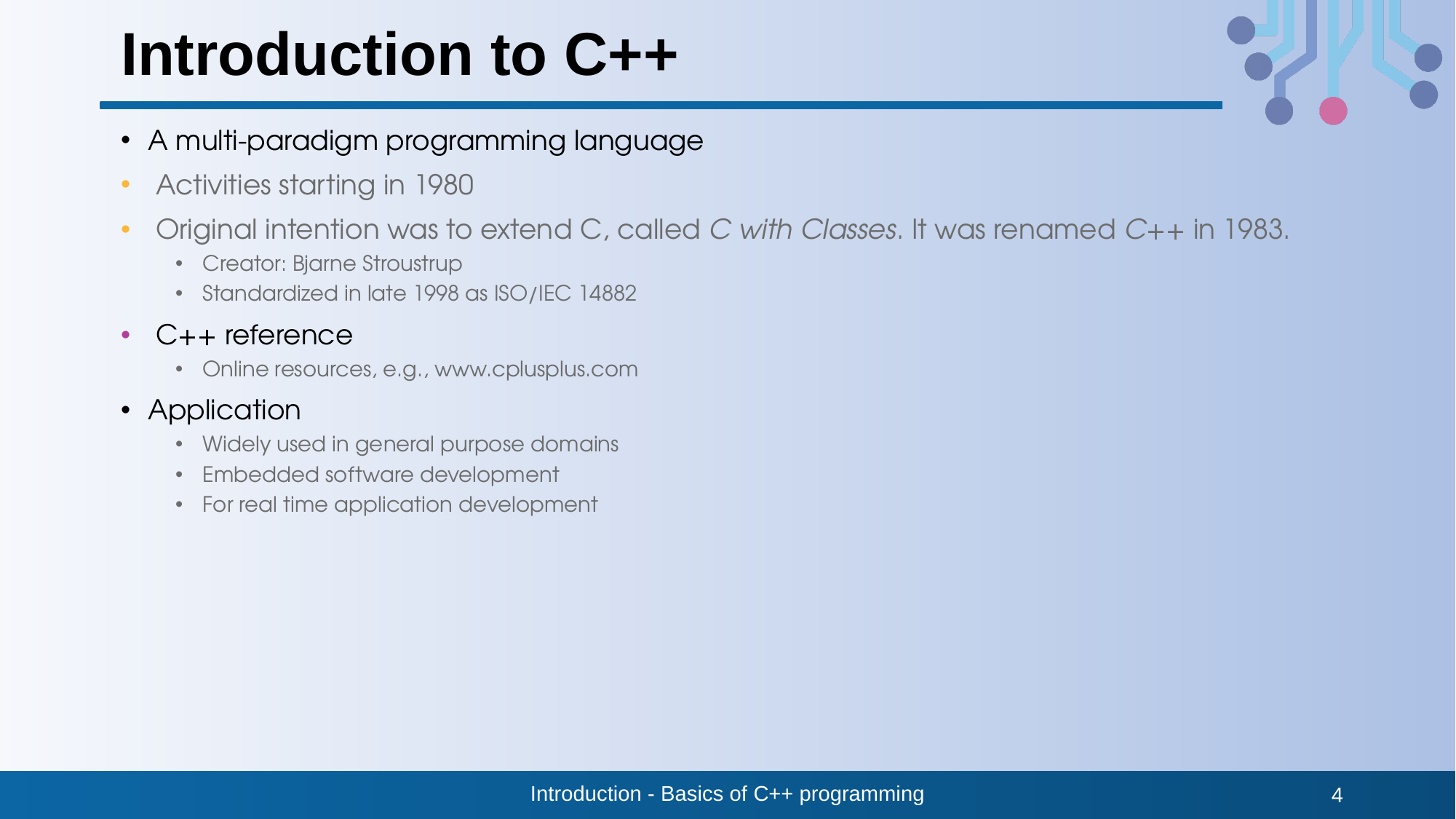

# Introduction to C++
A multi-paradigm programming language
 Activities starting in 1980
 Original intention was to extend C, called C with Classes. It was renamed C++ in 1983.
Creator: Bjarne Stroustrup
Standardized in late 1998 as ISO/IEC 14882
 C++ reference
Online resources, e.g., www.cplusplus.com
Application
Widely used in general purpose domains
Embedded software development
For real time application development
Introduction - Basics of C++ programming
4